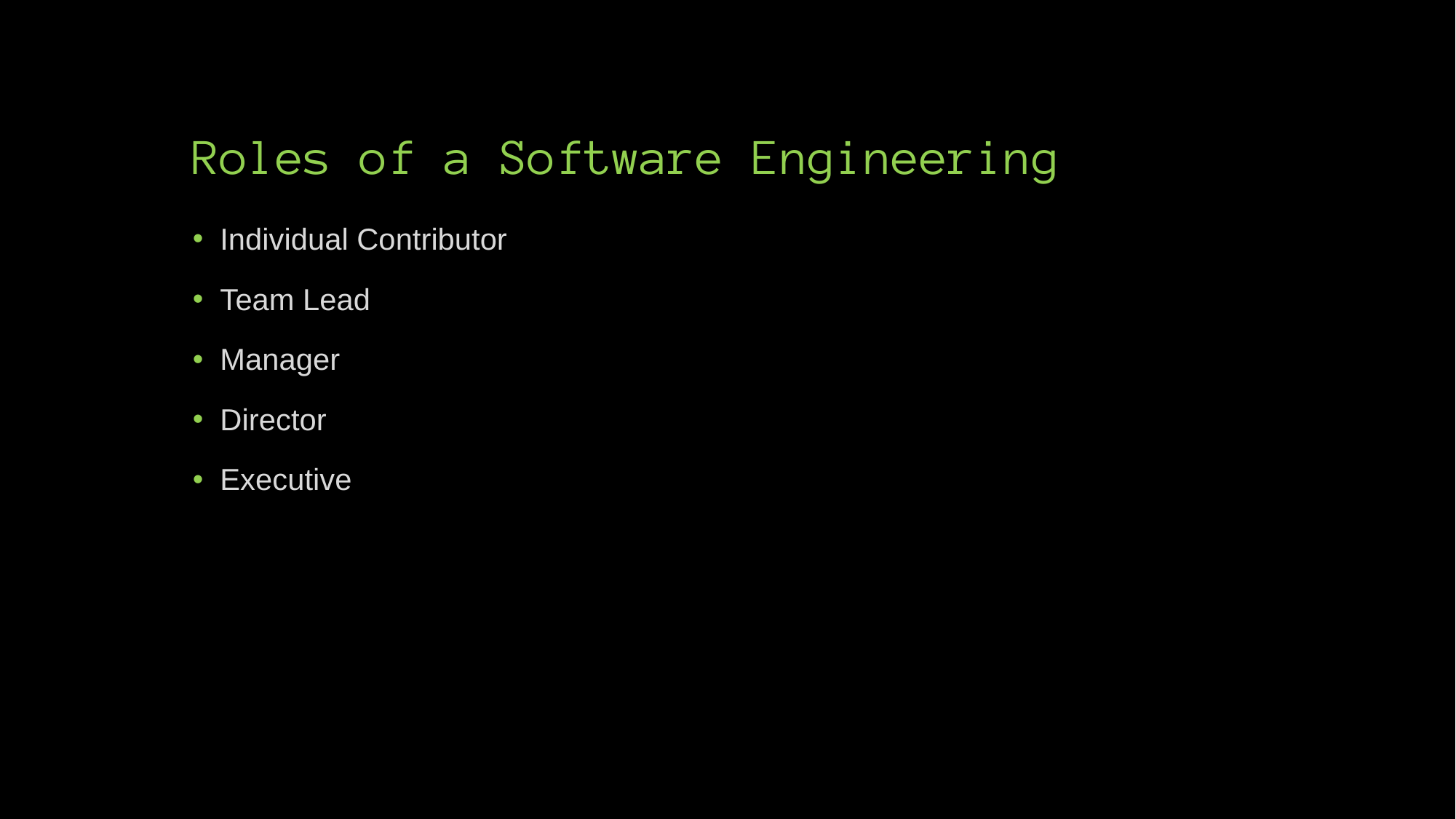

# Roles of a Software Engineering
Individual Contributor
Team Lead
Manager
Director
Executive